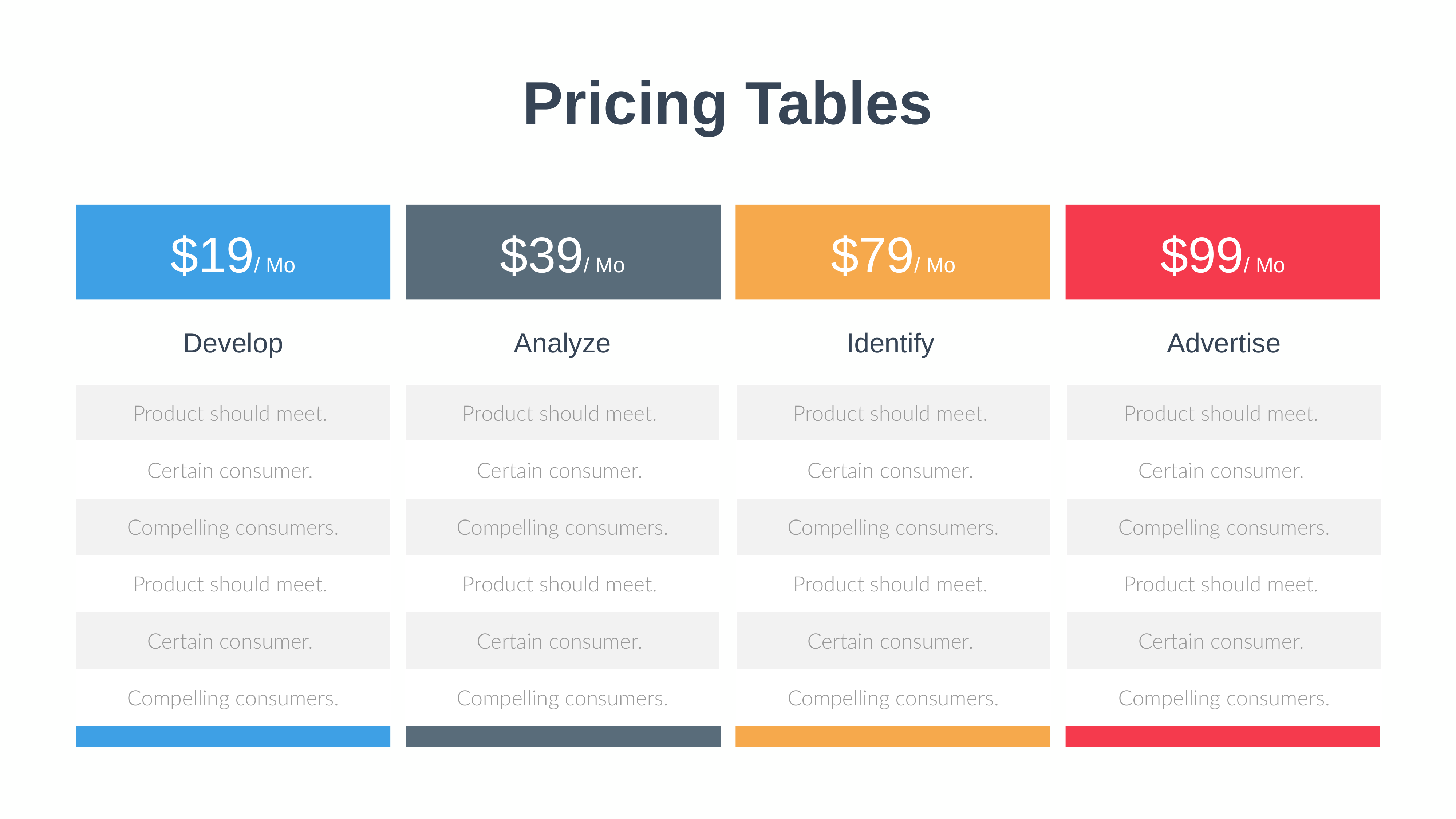

Pricing Tables

$19/ Mo
$39/ Mo
$79/ Mo
$99/ Mo
Develop
Analyze
Identify
Advertise
| Product should meet. |
| --- |
| Certain consumer. |
| Compelling consumers. |
| Product should meet. |
| Certain consumer. |
| Compelling consumers. |
| Product should meet. |
| --- |
| Certain consumer. |
| Compelling consumers. |
| Product should meet. |
| Certain consumer. |
| Compelling consumers. |
| Product should meet. |
| --- |
| Certain consumer. |
| Compelling consumers. |
| Product should meet. |
| Certain consumer. |
| Compelling consumers. |
| Product should meet. |
| --- |
| Certain consumer. |
| Compelling consumers. |
| Product should meet. |
| Certain consumer. |
| Compelling consumers. |